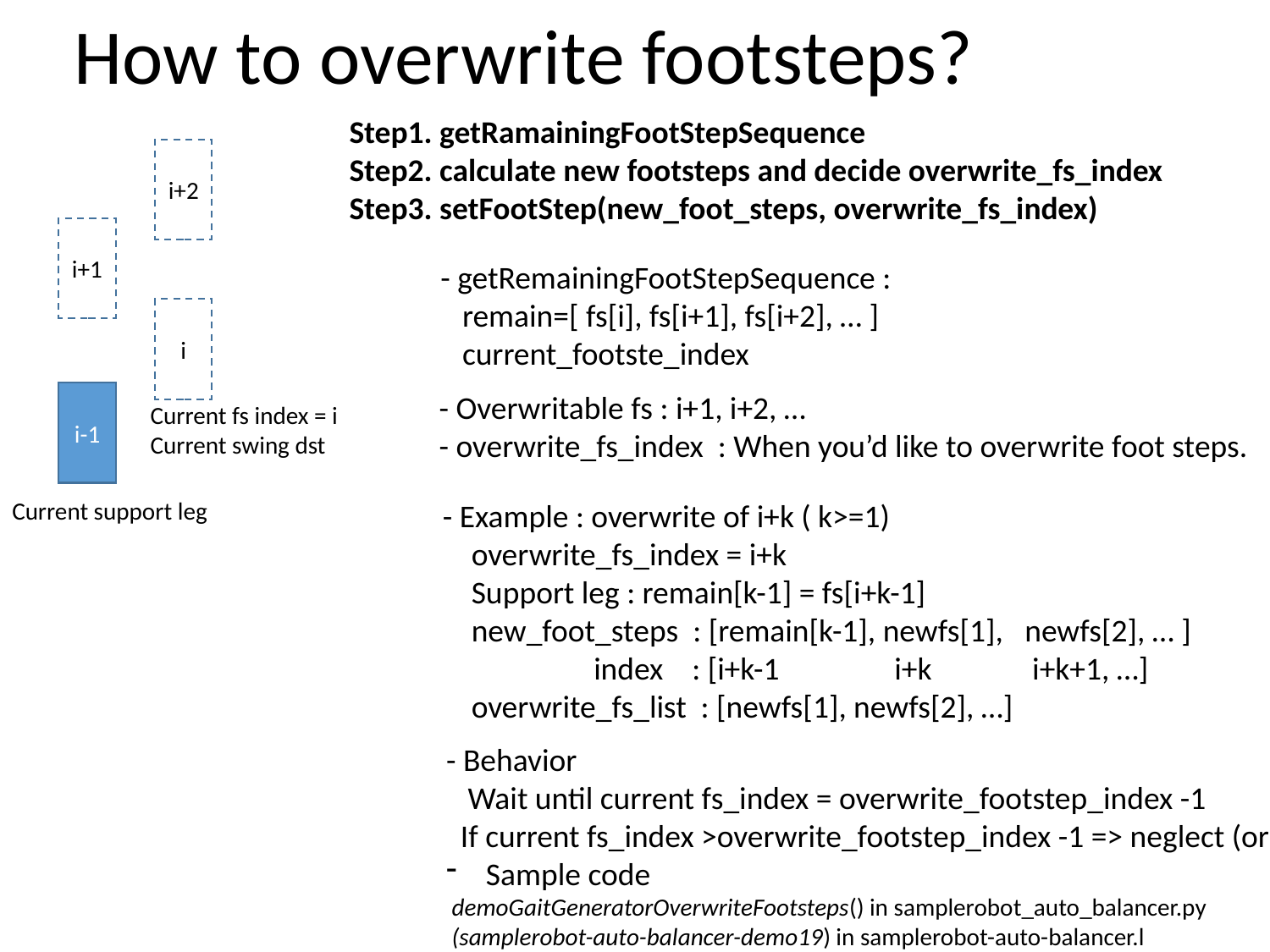

# How to overwrite footsteps?
Step1. getRamainingFootStepSequence
Step2. calculate new footsteps and decide overwrite_fs_index
Step3. setFootStep(new_foot_steps, overwrite_fs_index)
i+2
i+1
- getRemainingFootStepSequence :
   remain=[ fs[i], fs[i+1], fs[i+2], … ]
   current_footste_index
i
- Overwritable fs : i+1, i+2, …
- overwrite_fs_index  : When you’d like to overwrite foot steps.
i-1
Current fs index = i
Current swing dst
Current support leg
- Example : overwrite of i+k ( k>=1)
    overwrite_fs_index = i+k
    Support leg : remain[k-1] = fs[i+k-1]
    new_foot_steps  : [remain[k-1], newfs[1],   newfs[2], … ]
                     index    : [i+k-1                i+k              i+k+1, …]
    overwrite_fs_list  : [newfs[1], newfs[2], …]
- Behavior
   Wait until current fs_index = overwrite_footstep_index -1
  If current fs_index >overwrite_footstep_index -1 => neglect (or estop?)
Sample code
 demoGaitGeneratorOverwriteFootsteps() in samplerobot_auto_balancer.py
 (samplerobot-auto-balancer-demo19) in samplerobot-auto-balancer.l